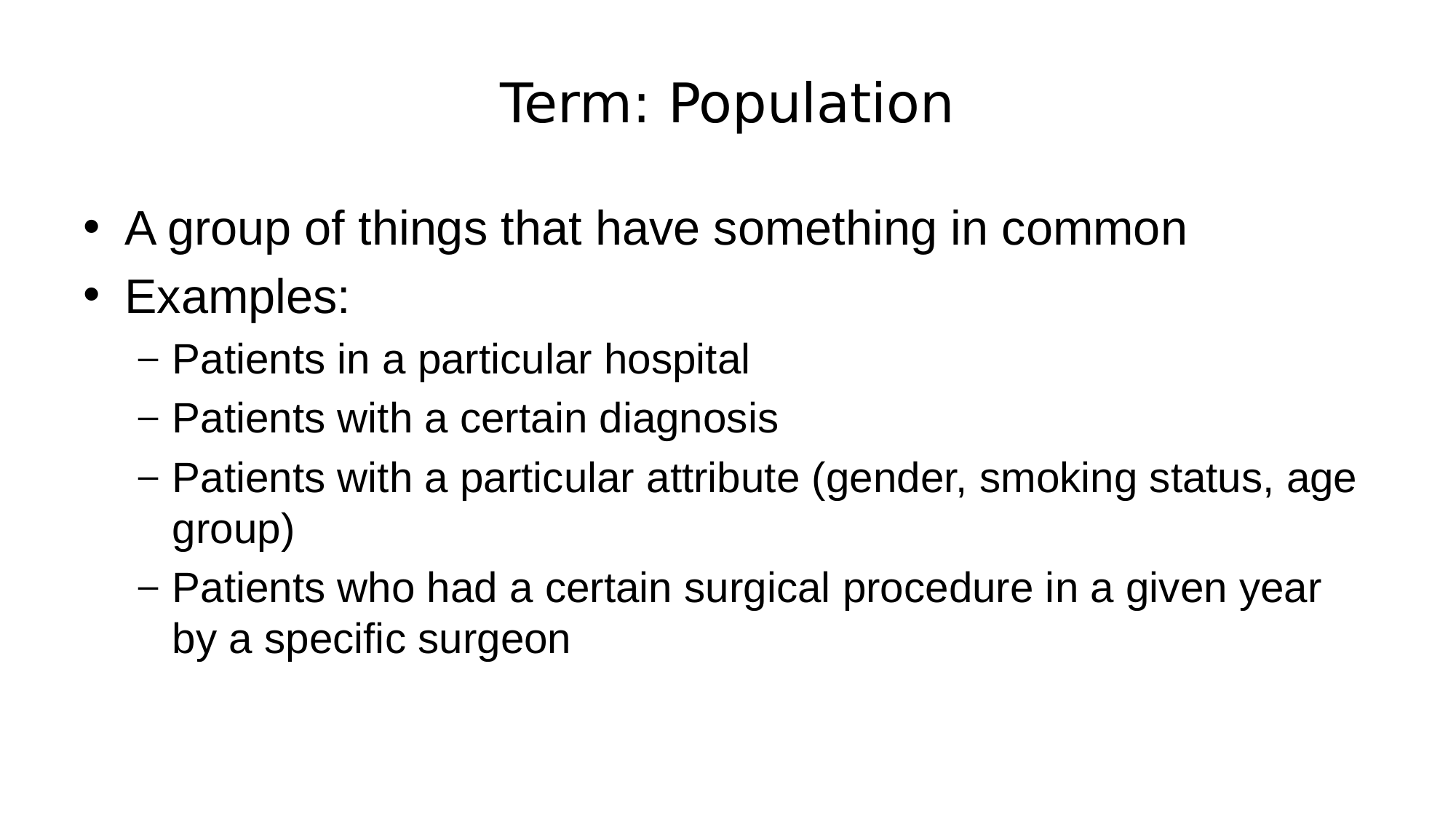

# Term: Population
A group of things that have something in common
Examples:
Patients in a particular hospital
Patients with a certain diagnosis
Patients with a particular attribute (gender, smoking status, age group)
Patients who had a certain surgical procedure in a given year by a specific surgeon